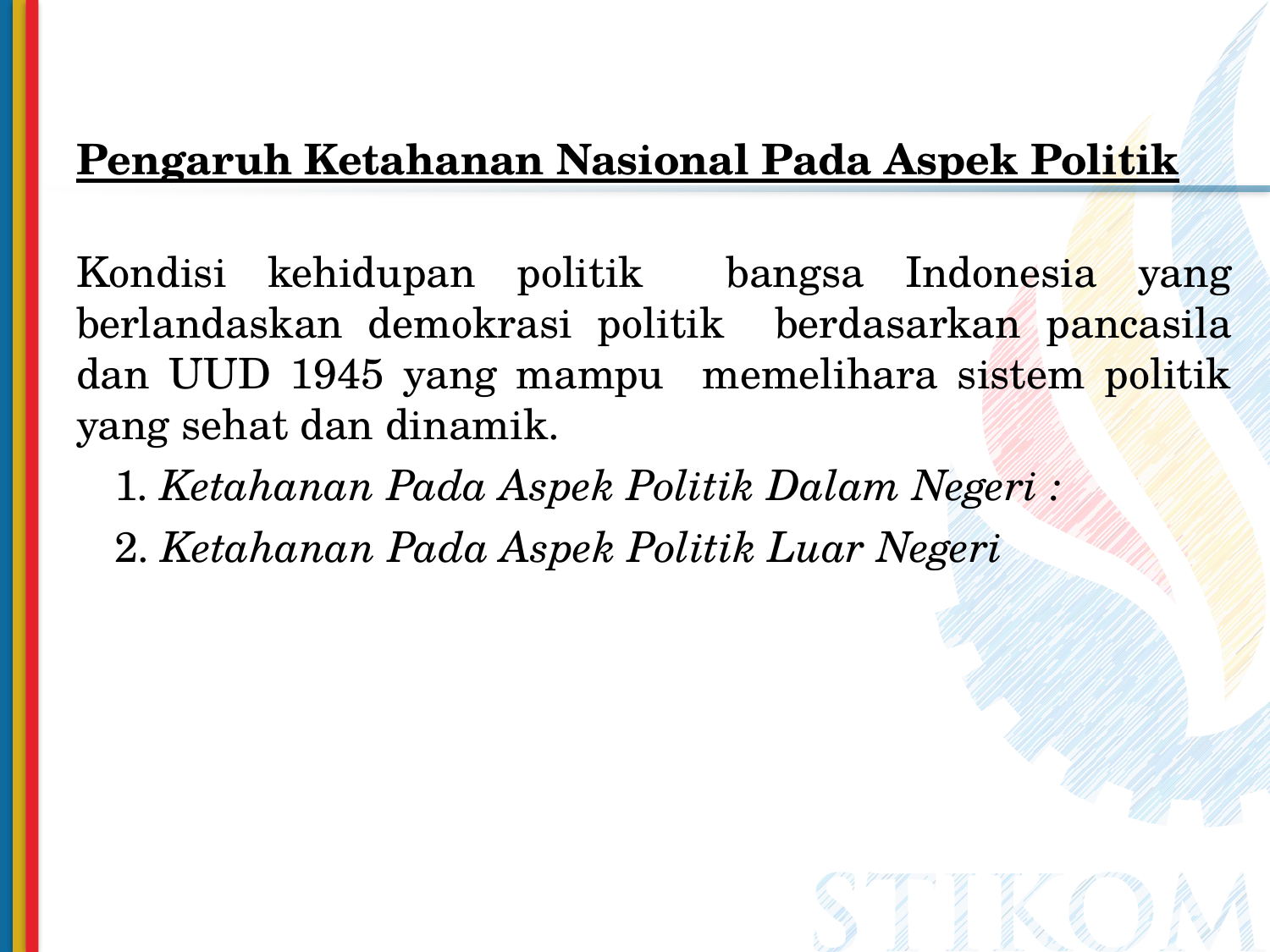

Pengaruh Ketahanan Nasional Pada Aspek Politik
Kondisi kehidupan politik  bangsa Indonesia yang berlandaskan demokrasi politik  berdasarkan pancasila dan UUD 1945 yang mampu  memelihara sistem politik yang sehat dan dinamik.
	1. Ketahanan Pada Aspek Politik Dalam Negeri :
	2. Ketahanan Pada Aspek Politik Luar Negeri